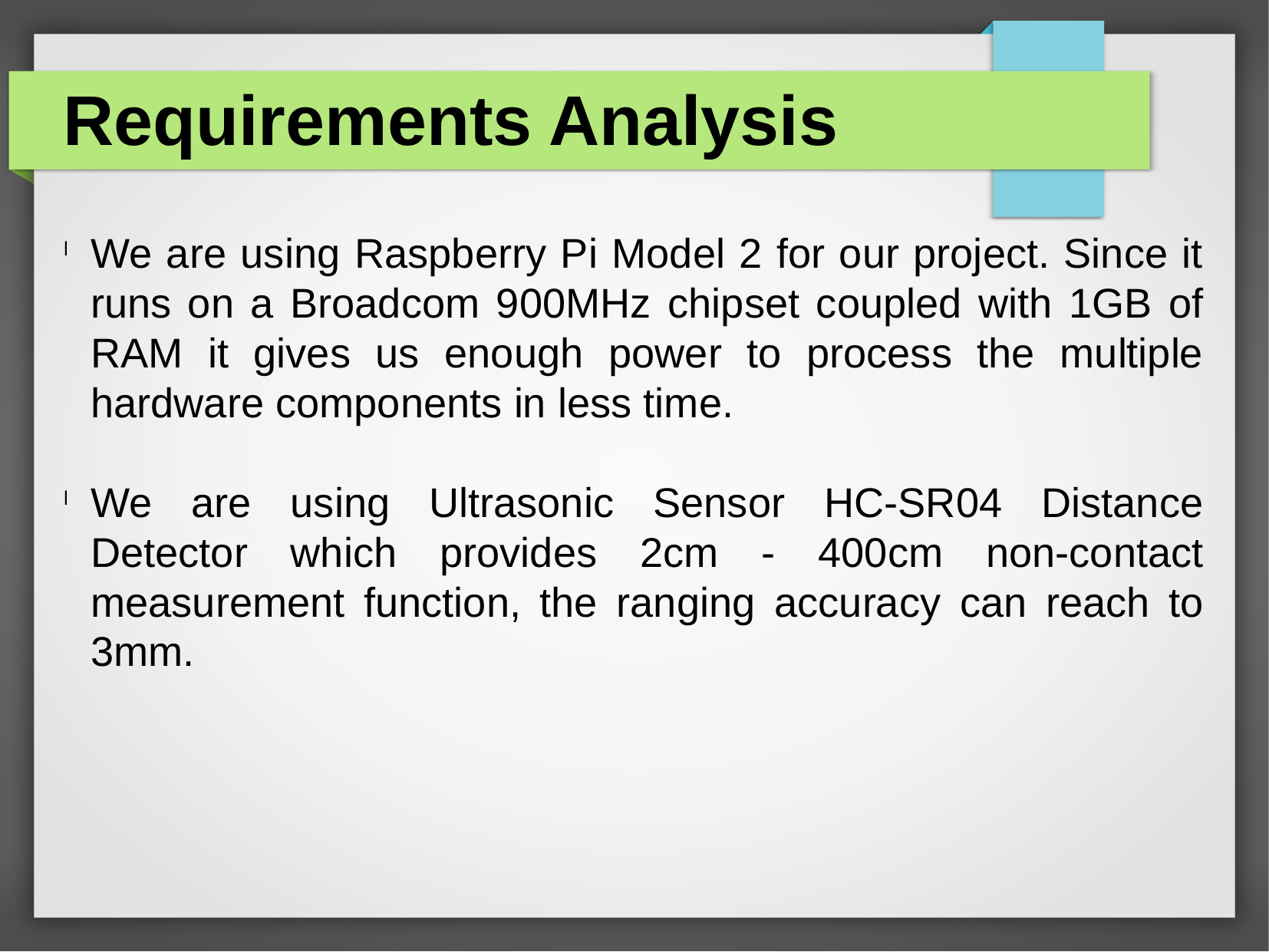

Requirements Analysis
We are using Raspberry Pi Model 2 for our project. Since it runs on a Broadcom 900MHz chipset coupled with 1GB of RAM it gives us enough power to process the multiple hardware components in less time.

We are using Ultrasonic Sensor HC-SR04 Distance Detector which provides 2cm - 400cm non-contact measurement function, the ranging accuracy can reach to 3mm.